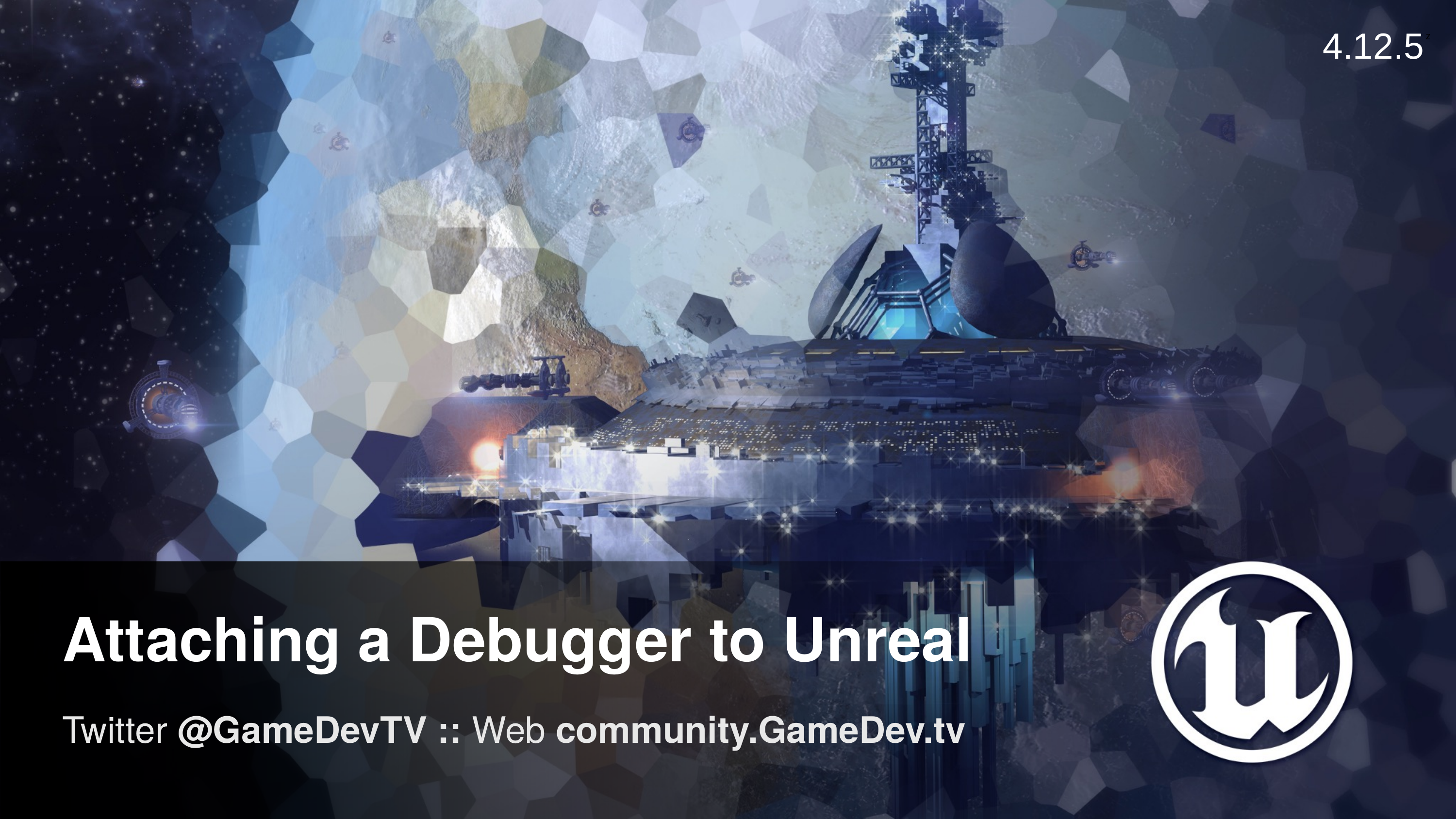

4.12.5
# Attaching a Debugger to Unreal